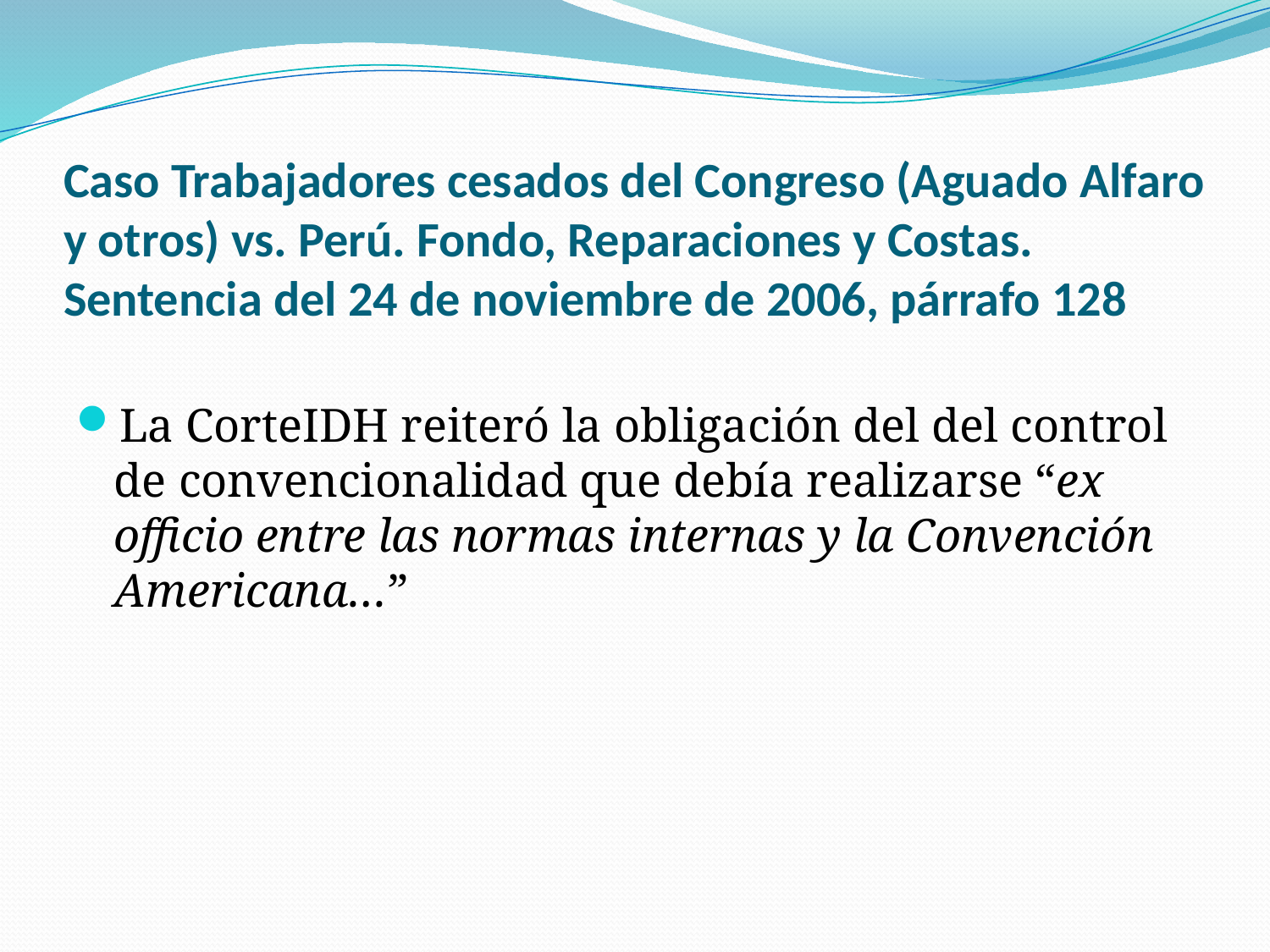

# Caso Trabajadores cesados del Congreso (Aguado Alfaro y otros) vs. Perú. Fondo, Reparaciones y Costas. Sentencia del 24 de noviembre de 2006, párrafo 128

La CorteIDH reiteró la obligación del del control de convencionalidad que debía realizarse “ex officio entre las normas internas y la Convención Americana…”